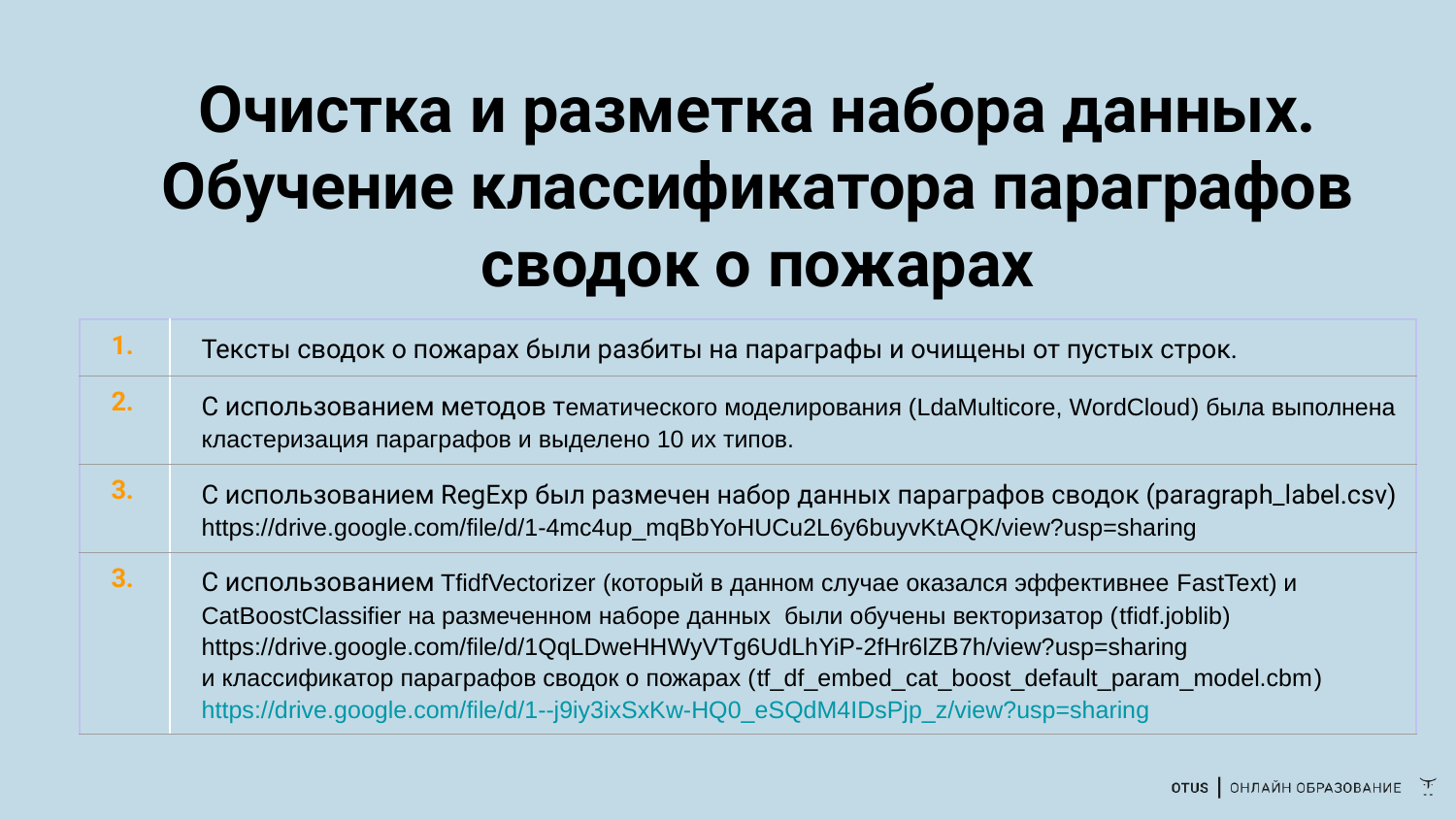

# Очистка и разметка набора данных. Обучение классификатора параграфов сводок о пожарах
| 1. | Тексты сводок о пожарах были разбиты на параграфы и очищены от пустых строк. |
| --- | --- |
| 2. | С использованием методов тематического моделирования (LdaMulticore, WordCloud) была выполнена кластеризация параграфов и выделено 10 их типов. |
| 3. | С использованием RegExp был размечен набор данных параграфов сводок (paragraph\_label.csv) https://drive.google.com/file/d/1-4mc4up\_mqBbYoHUCu2L6y6buyvKtAQK/view?usp=sharing |
| 3. | С использованием TfidfVectorizer (который в данном случае оказался эффективнее FastText) и CatBoostClassifier на размеченном наборе данных были обучены векторизатор (tfidf.joblib) https://drive.google.com/file/d/1QqLDweHHWyVTg6UdLhYiP-2fHr6lZB7h/view?usp=sharing и классификатор параграфов сводок о пожарах (tf\_df\_embed\_cat\_boost\_default\_param\_model.cbm) https://drive.google.com/file/d/1--j9iy3ixSxKw-HQ0\_eSQdM4IDsPjp\_z/view?usp=sharing |